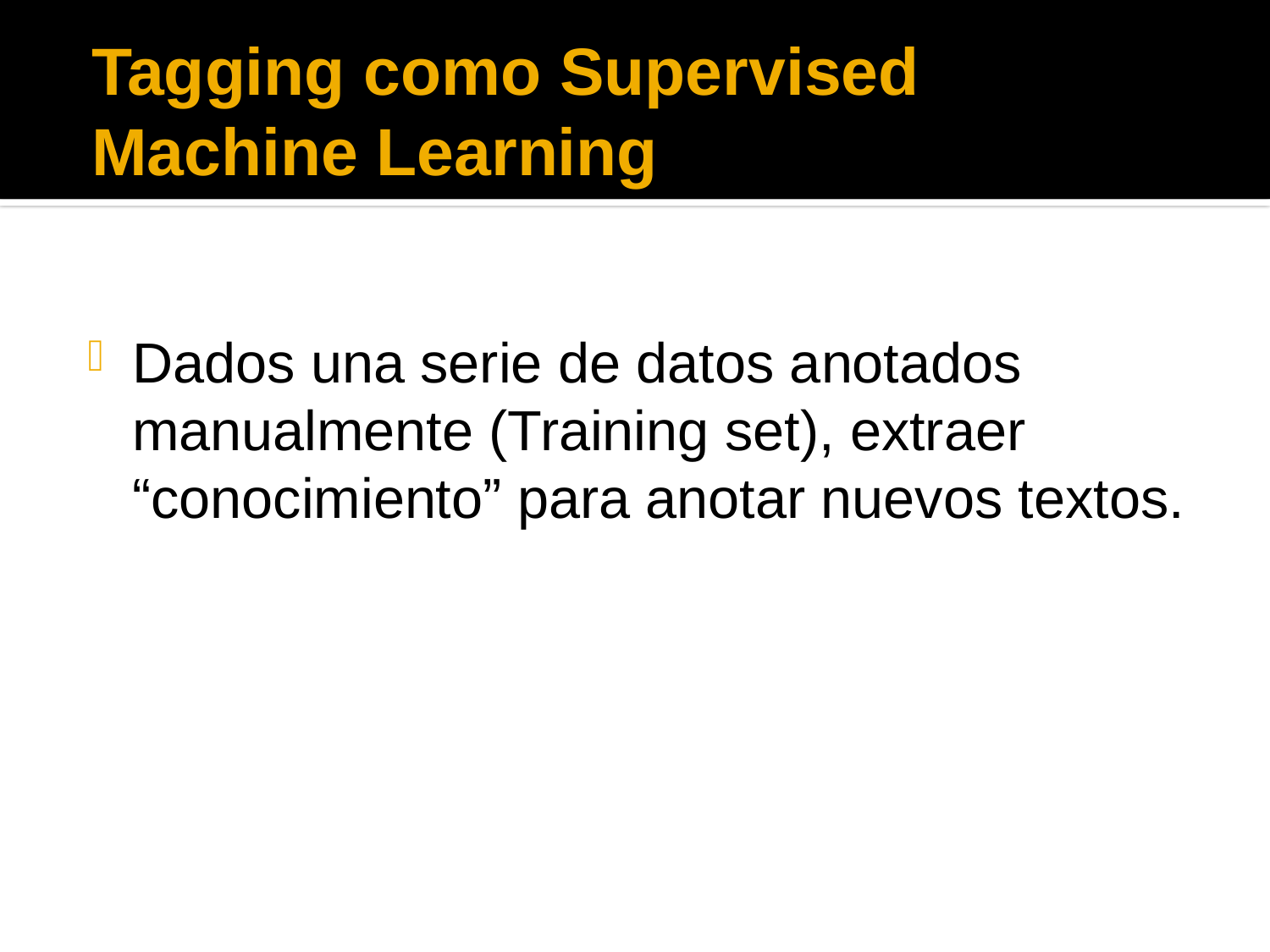

# Tagging como Supervised Machine Learning

Dados una serie de datos anotados manualmente (Training set), extraer “conocimiento” para anotar nuevos textos.